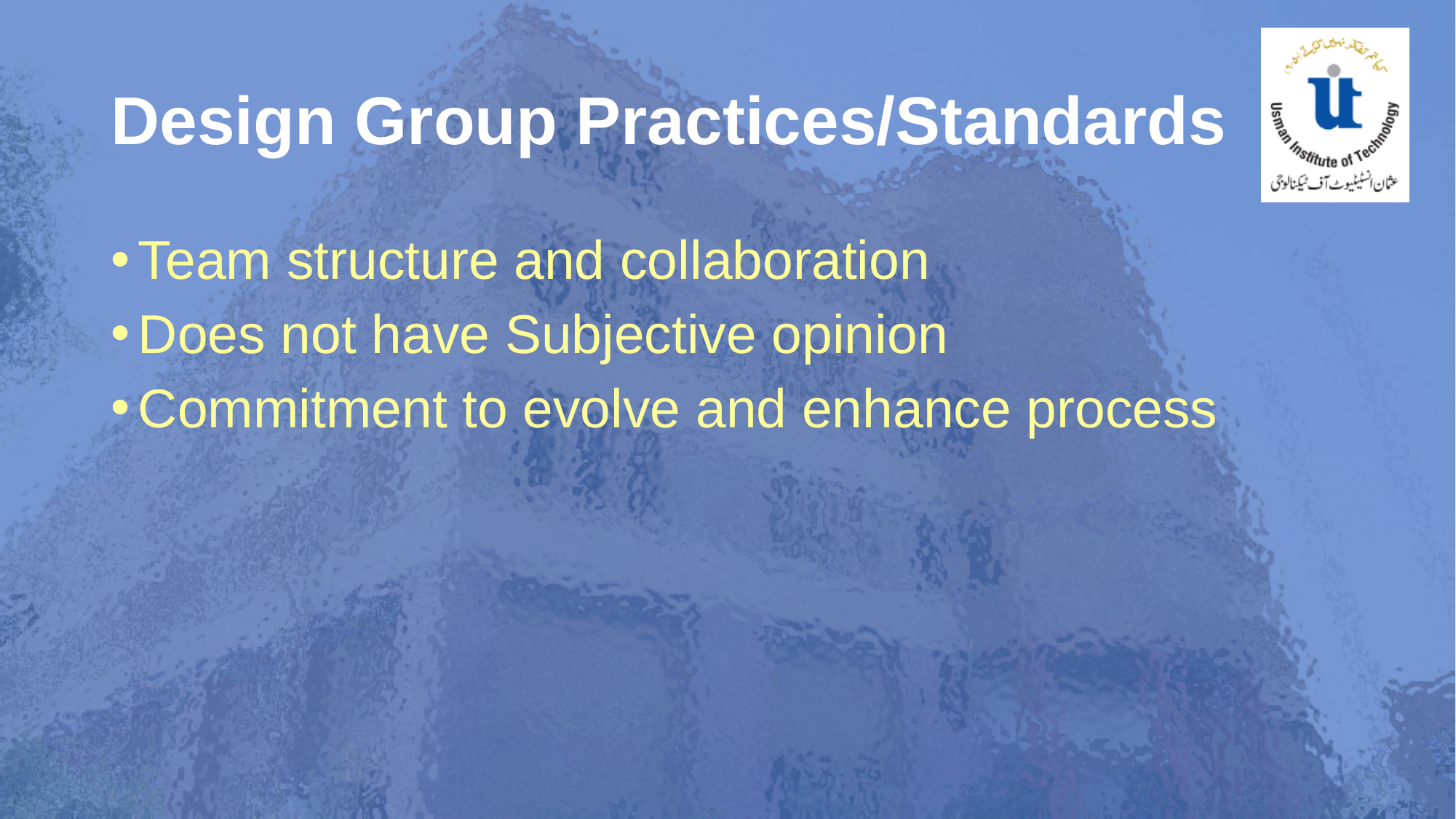

# Design Group Practices/Standards
Team structure and collaboration
Does not have Subjective opinion
Commitment to evolve and enhance process